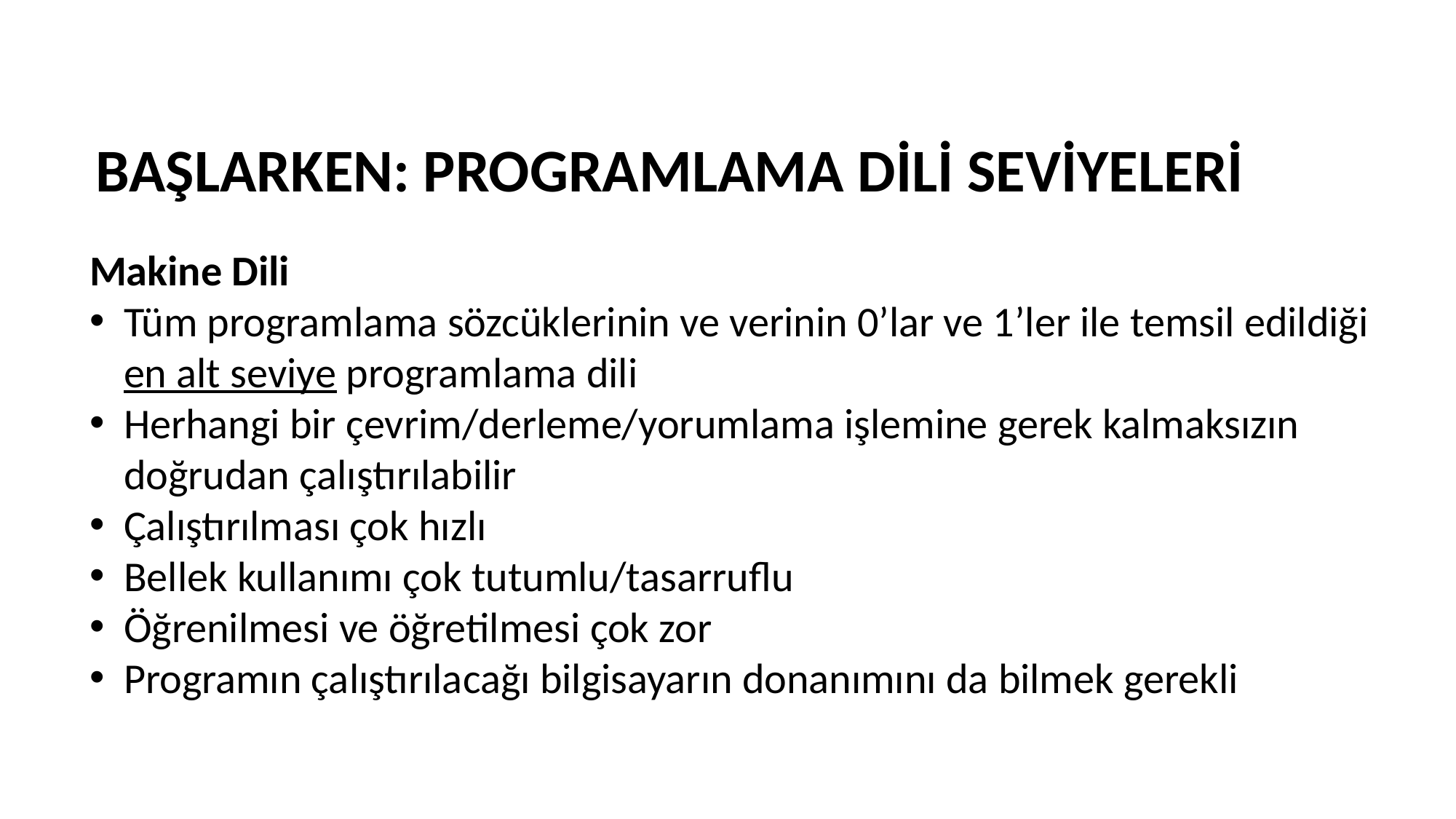

BAŞLARKEN: PROGRAMLAMA DİLİ SEVİYELERİ
Makine Dili
Tüm programlama sözcüklerinin ve verinin 0’lar ve 1’ler ile temsil edildiği en alt seviye programlama dili
Herhangi bir çevrim/derleme/yorumlama işlemine gerek kalmaksızın doğrudan çalıştırılabilir
Çalıştırılması çok hızlı
Bellek kullanımı çok tutumlu/tasarruflu
Öğrenilmesi ve öğretilmesi çok zor
Programın çalıştırılacağı bilgisayarın donanımını da bilmek gerekli